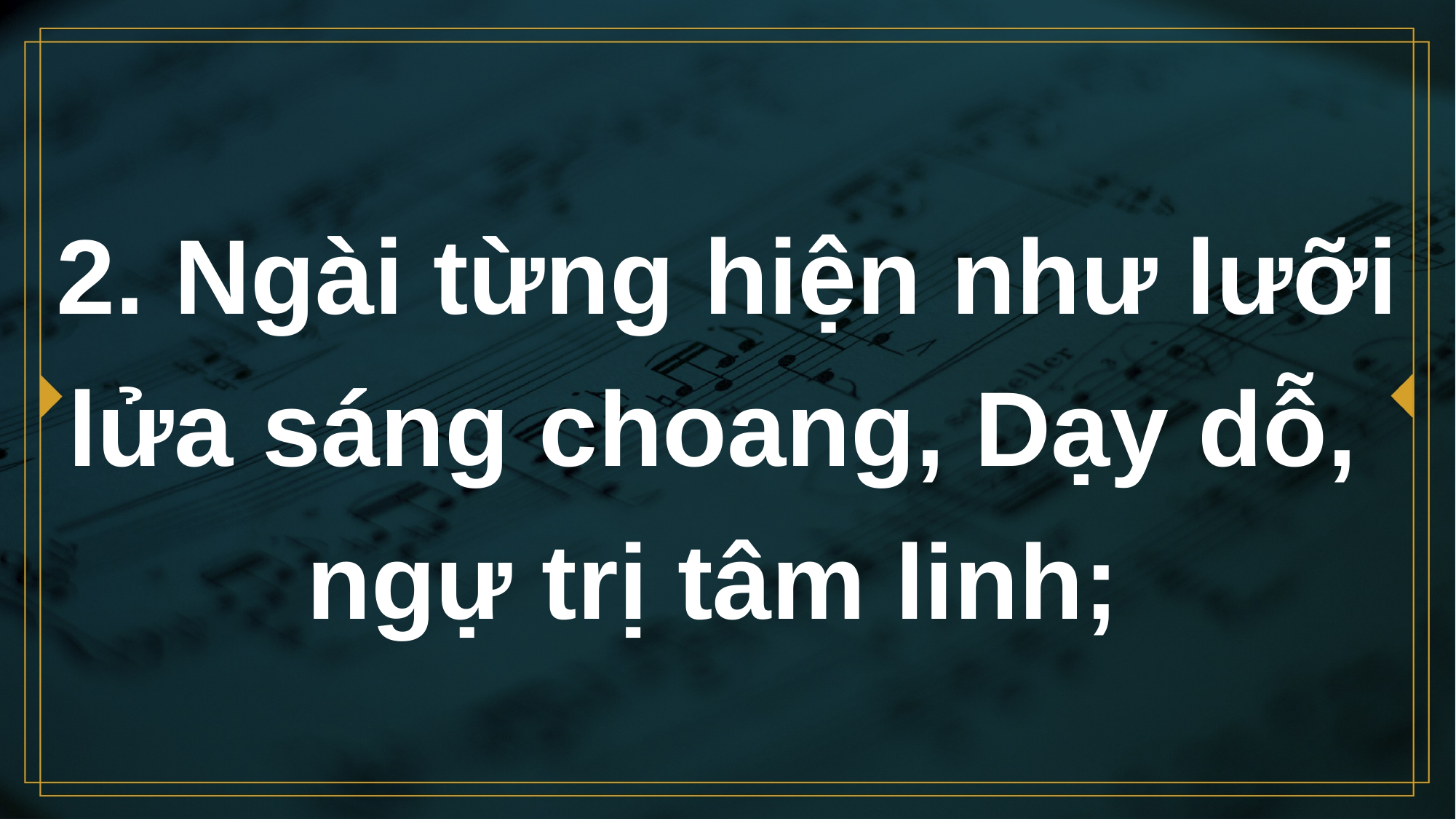

# 2. Ngài từng hiện như lưỡi lửa sáng choang, Dạy dỗ, ngự trị tâm linh;